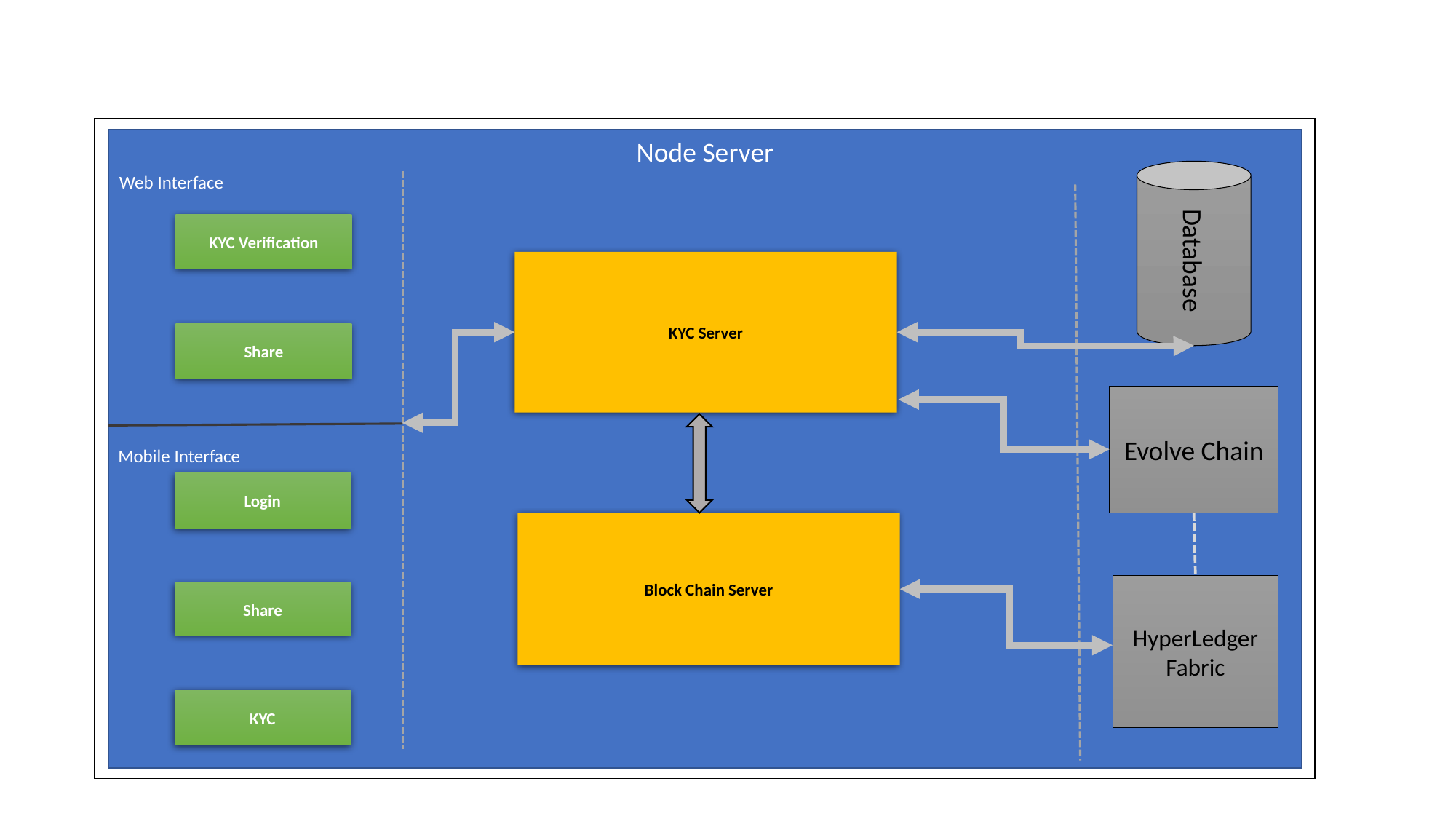

Node Server
Database
 Web Interface
KYC Verification
KYC Server
Share
Evolve Chain

Mobile Interface
Login
Block Chain Server
HyperLedger Fabric
Share
KYC